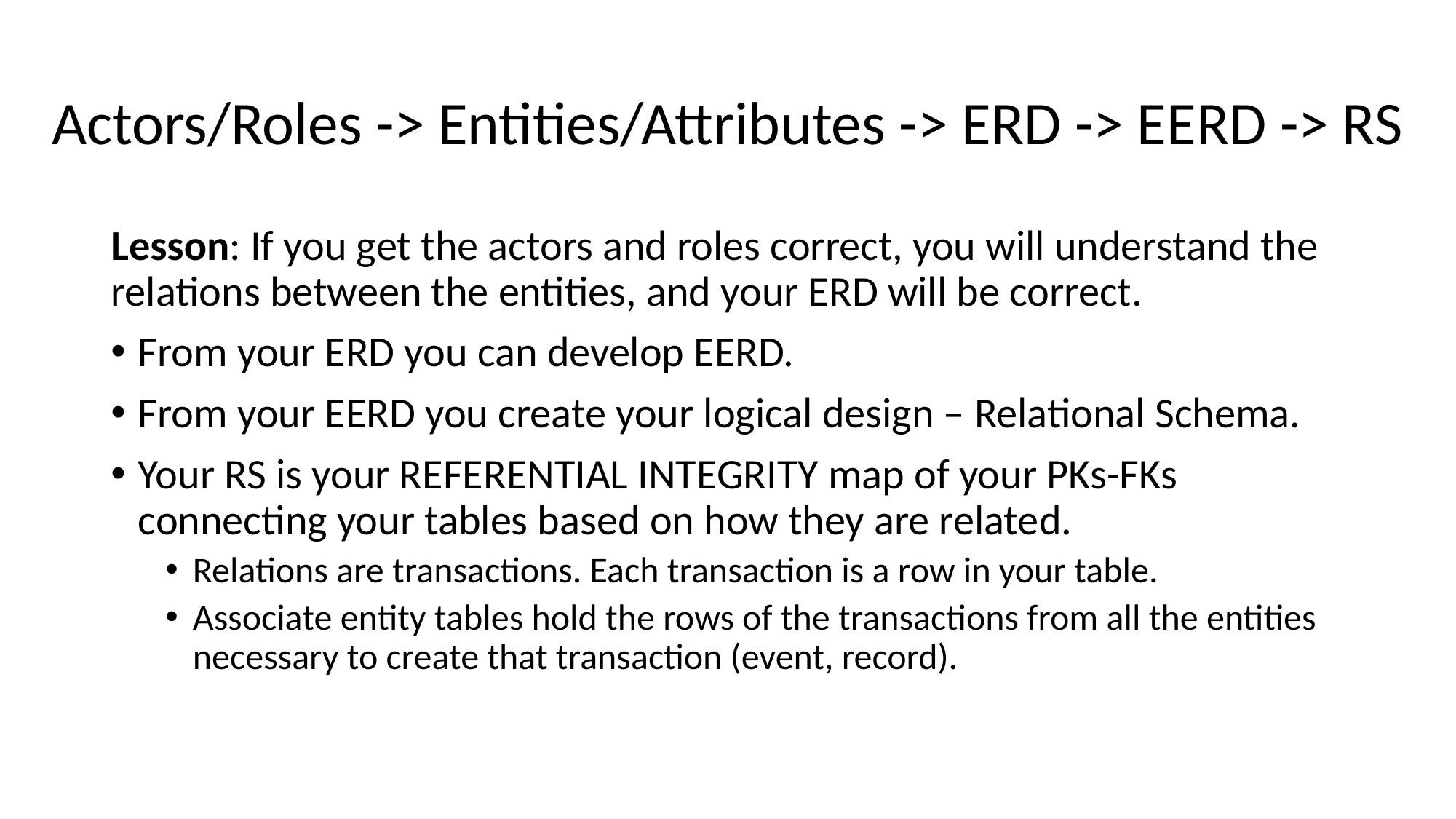

# Actors/Roles -> Entities/Attributes -> ERD -> EERD -> RS
Lesson: If you get the actors and roles correct, you will understand the relations between the entities, and your ERD will be correct.
From your ERD you can develop EERD.
From your EERD you create your logical design – Relational Schema.
Your RS is your REFERENTIAL INTEGRITY map of your PKs-FKs connecting your tables based on how they are related.
Relations are transactions. Each transaction is a row in your table.
Associate entity tables hold the rows of the transactions from all the entities necessary to create that transaction (event, record).